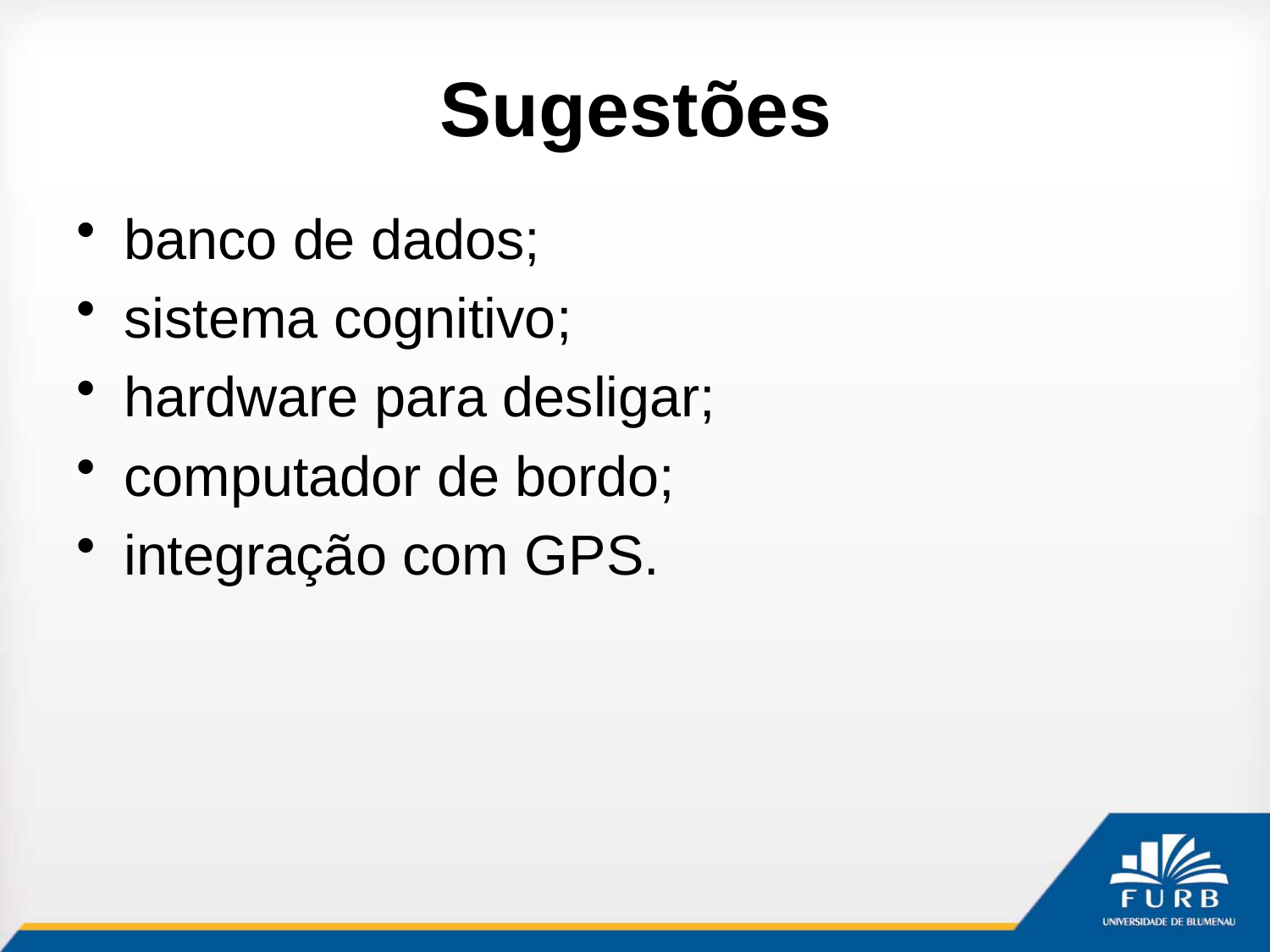

# Sugestões
banco de dados;
sistema cognitivo;
hardware para desligar;
computador de bordo;
integração com GPS.